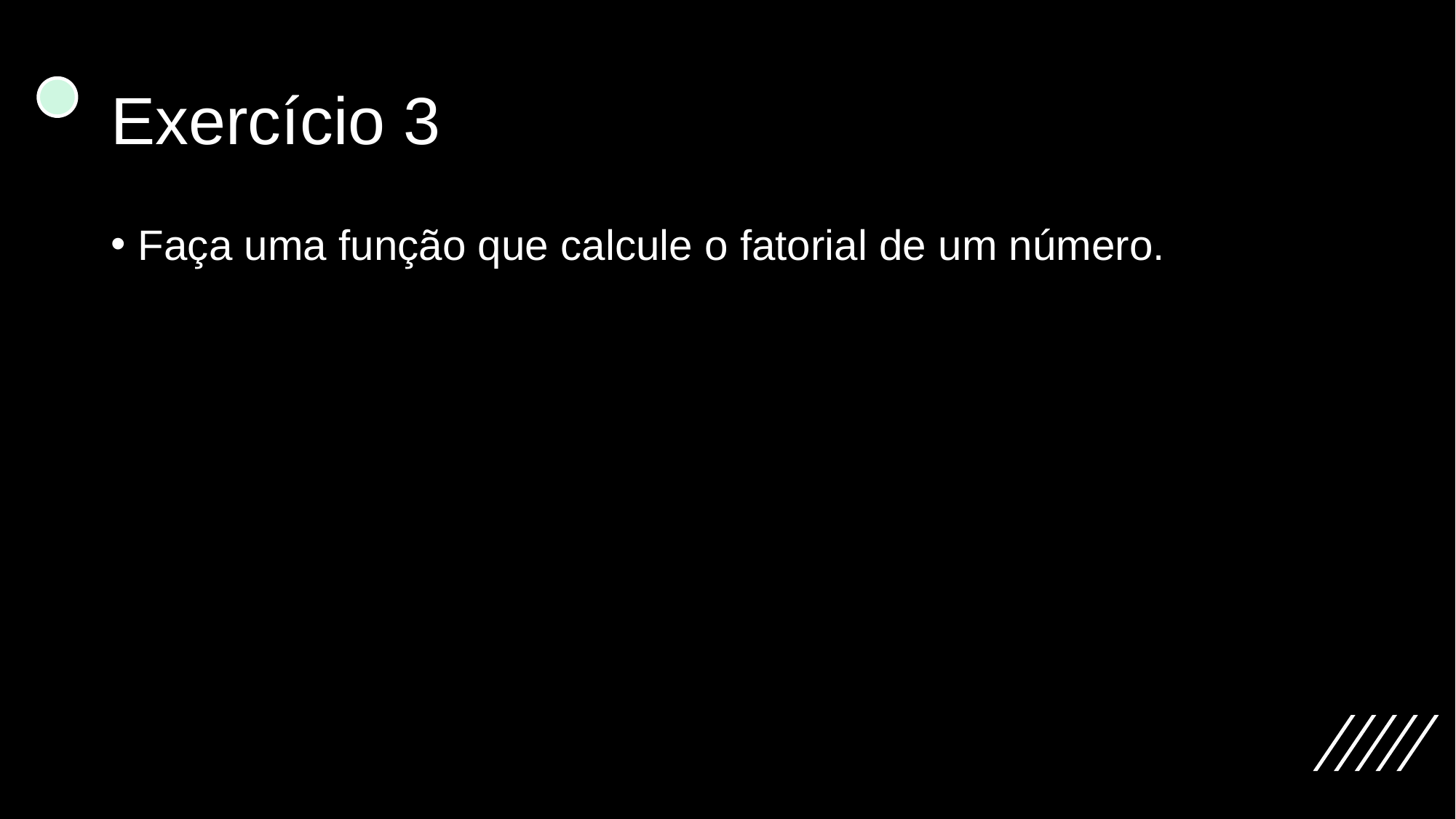

# Exercício 3
Faça uma função que calcule o fatorial de um número.